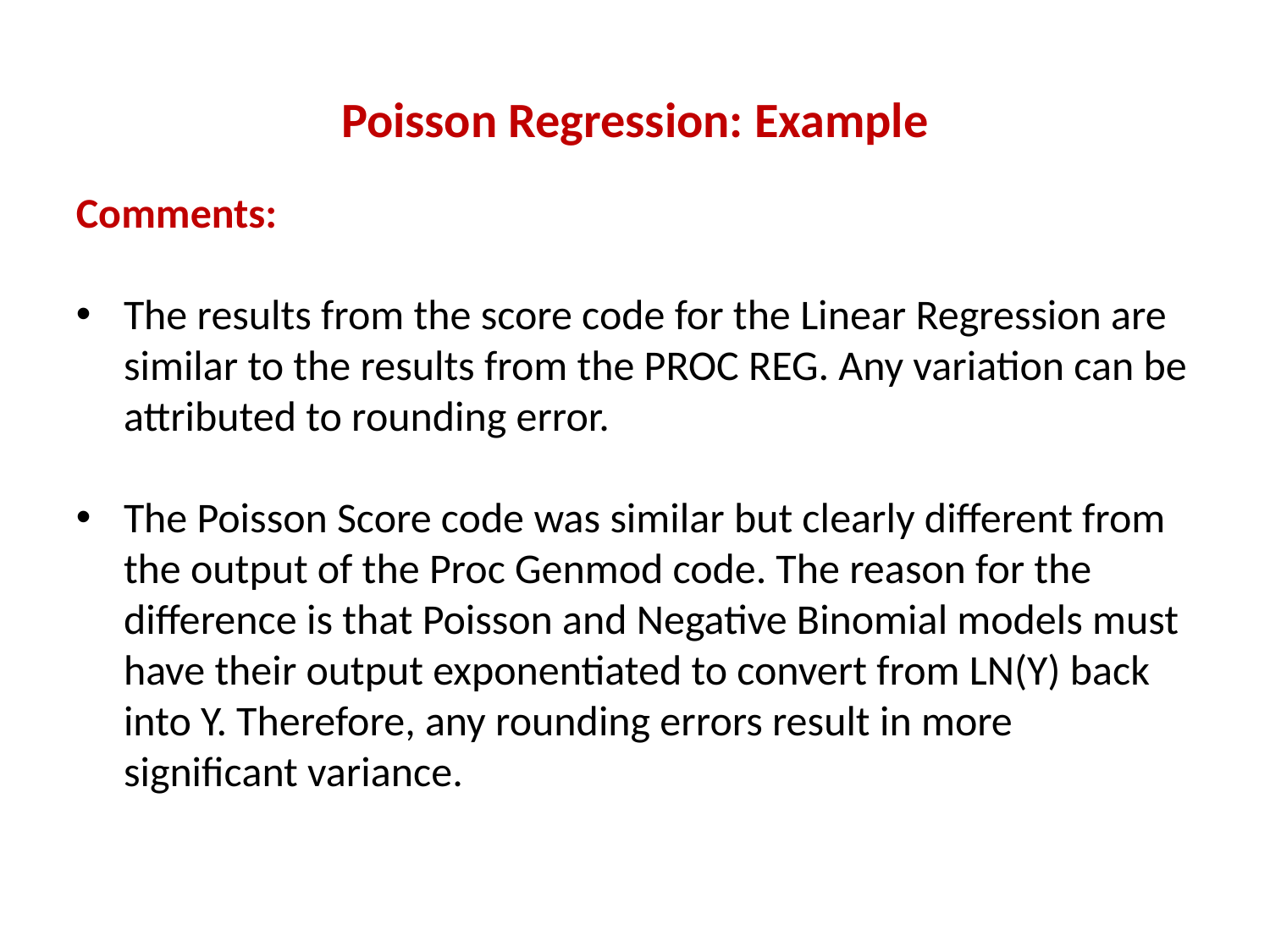

# Poisson Regression: Example
Comments:

The results from the score code for the Linear Regression are similar to the results from the PROC REG. Any variation can be attributed to rounding error.

The Poisson Score code was similar but clearly different from the output of the Proc Genmod code. The reason for the difference is that Poisson and Negative Binomial models must have their output exponentiated to convert from LN(Y) back into Y. Therefore, any rounding errors result in more significant variance.